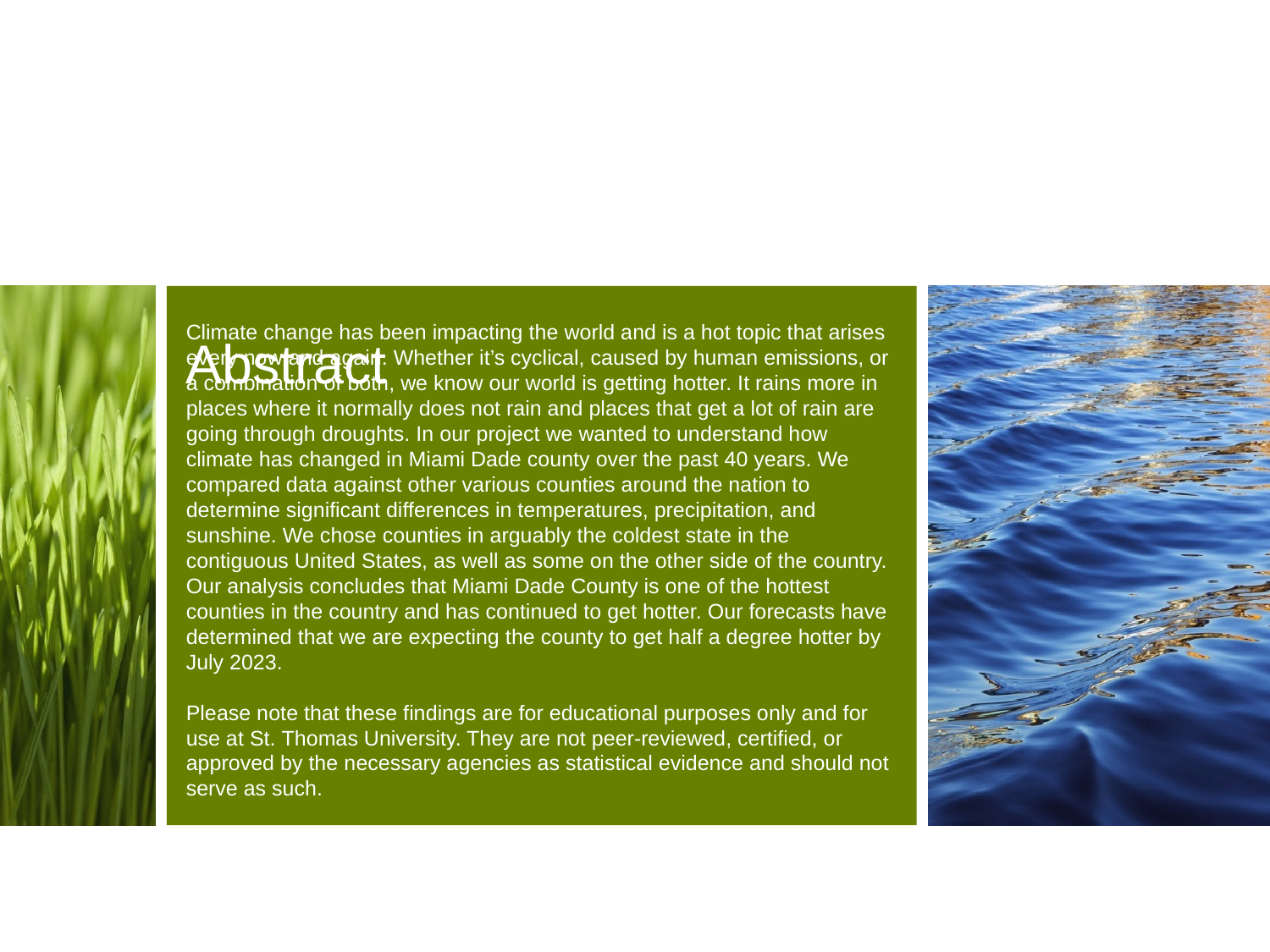

Abstract
# Climate change has been impacting the world and is a hot topic that arises every now and again. Whether it’s cyclical, caused by human emissions, or a combination of both, we know our world is getting hotter. It rains more in places where it normally does not rain and places that get a lot of rain are going through droughts. In our project we wanted to understand how climate has changed in Miami Dade county over the past 40 years. We compared data against other various counties around the nation to determine significant differences in temperatures, precipitation, and sunshine. We chose counties in arguably the coldest state in the contiguous United States, as well as some on the other side of the country. Our analysis concludes that Miami Dade County is one of the hottest counties in the country and has continued to get hotter. Our forecasts have determined that we are expecting the county to get half a degree hotter by July 2023.

Please note that these findings are for educational purposes only and for use at St. Thomas University. They are not peer-reviewed, certified, or approved by the necessary agencies as statistical evidence and should not serve as such.